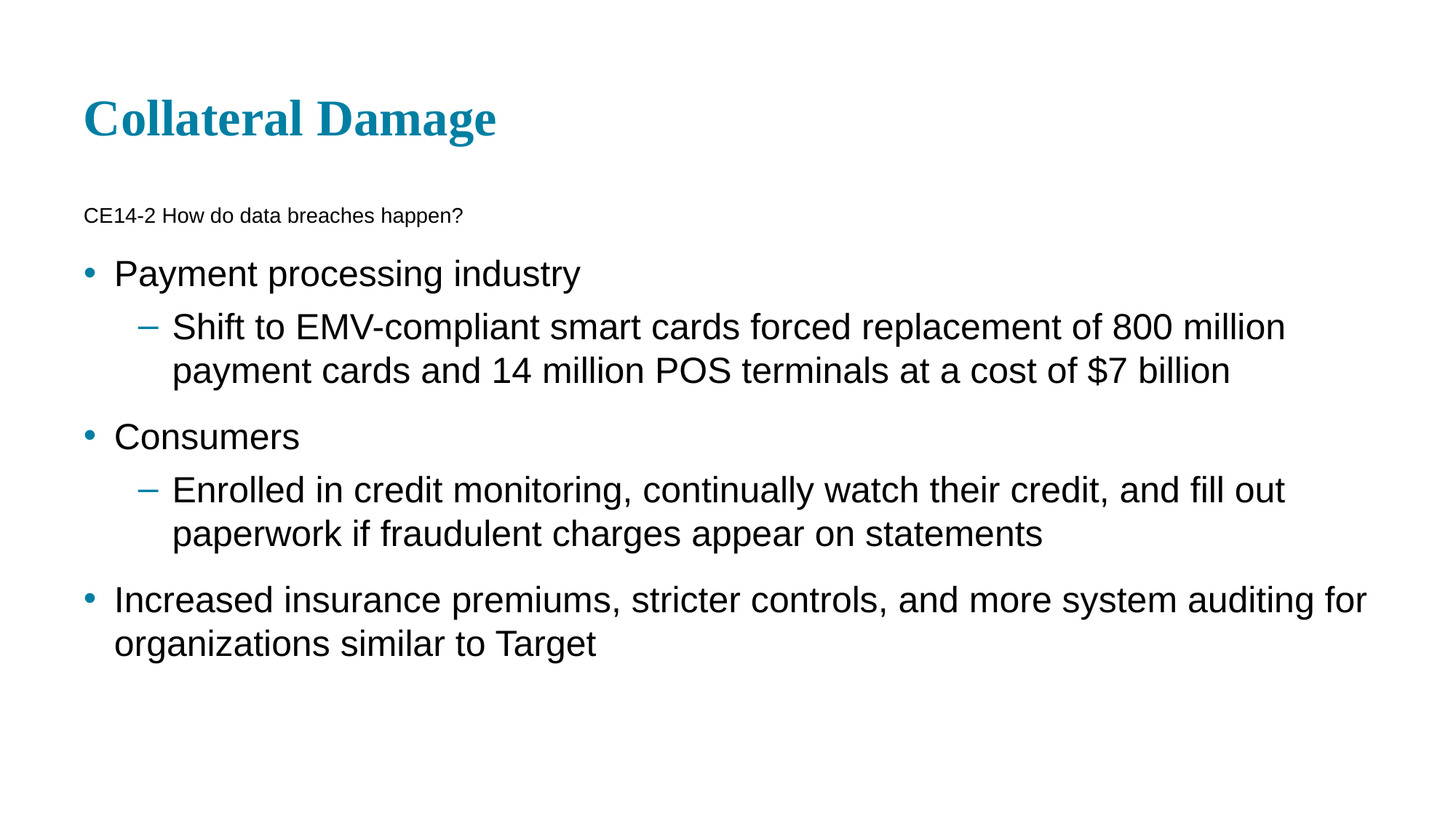

# Collateral Damage
CE 14-2 How do data breaches happen?
Payment processing industry
Shift to EMV-compliant smart cards forced replacement of 800 million payment cards and 14 million POS terminals at a cost of $7 billion
Consumers
Enrolled in credit monitoring, continually watch their credit, and fill out paperwork if fraudulent charges appear on statements
Increased insurance premiums, stricter controls, and more system auditing for organizations similar to Target